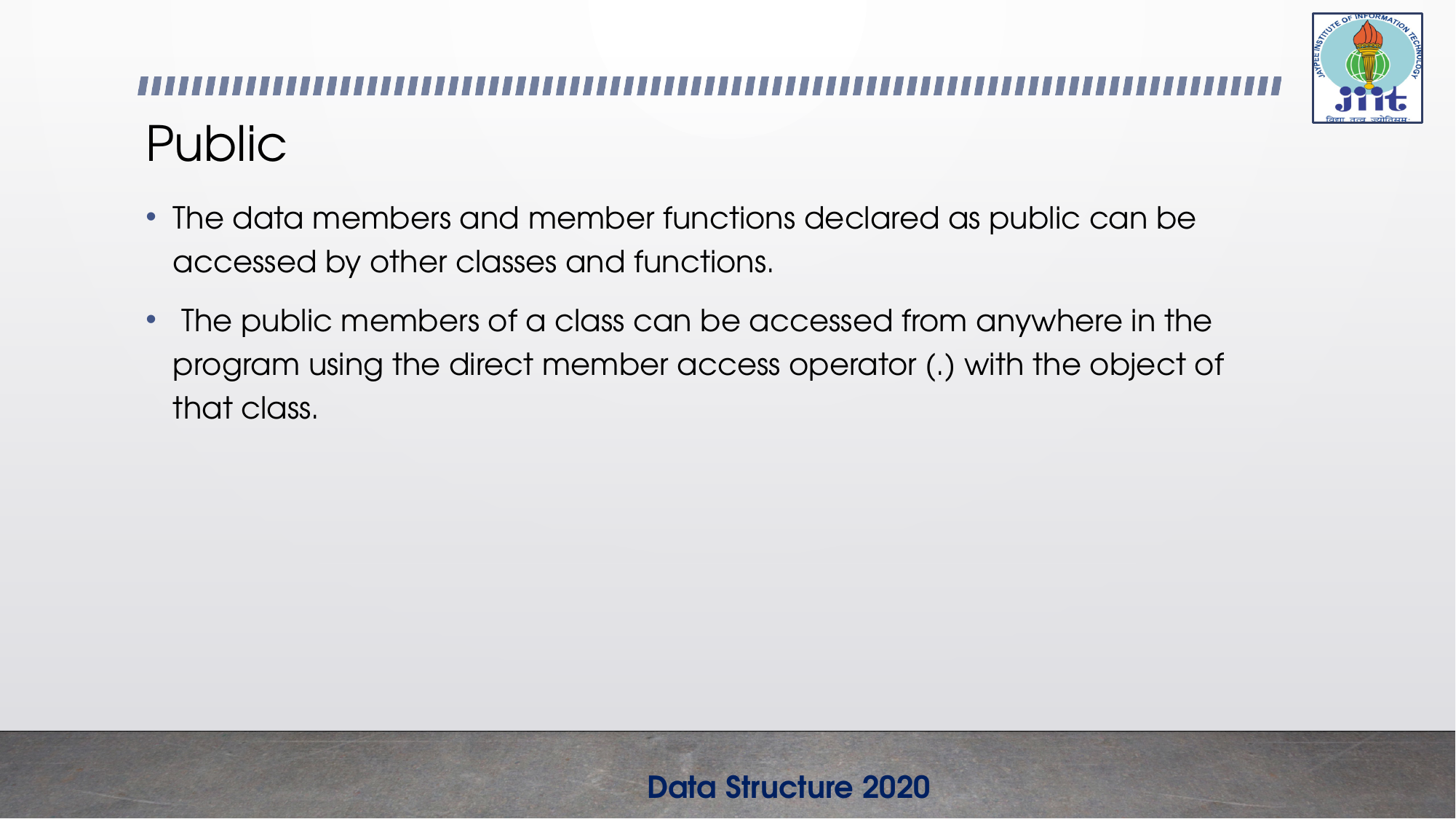

12
# Public
The data members and member functions declared as public can be accessed by other classes and functions.
 The public members of a class can be accessed from anywhere in the program using the direct member access operator (.) with the object of that class.